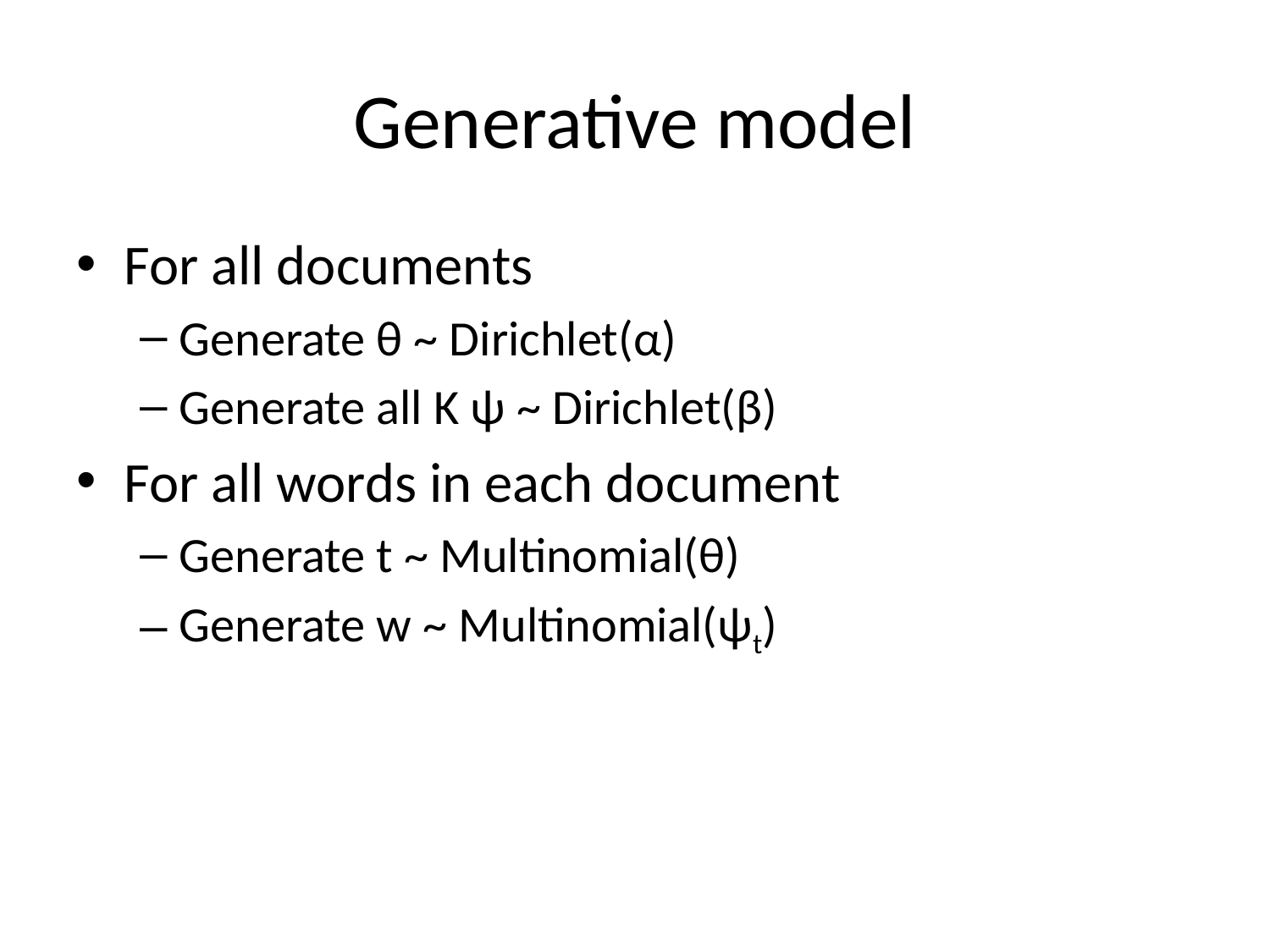

# Generative model
For all documents
Generate θ ~ Dirichlet(α)
Generate all K ψ ~ Dirichlet(β)
For all words in each document
Generate t ~ Multinomial(θ)
Generate w ~ Multinomial(ψt)